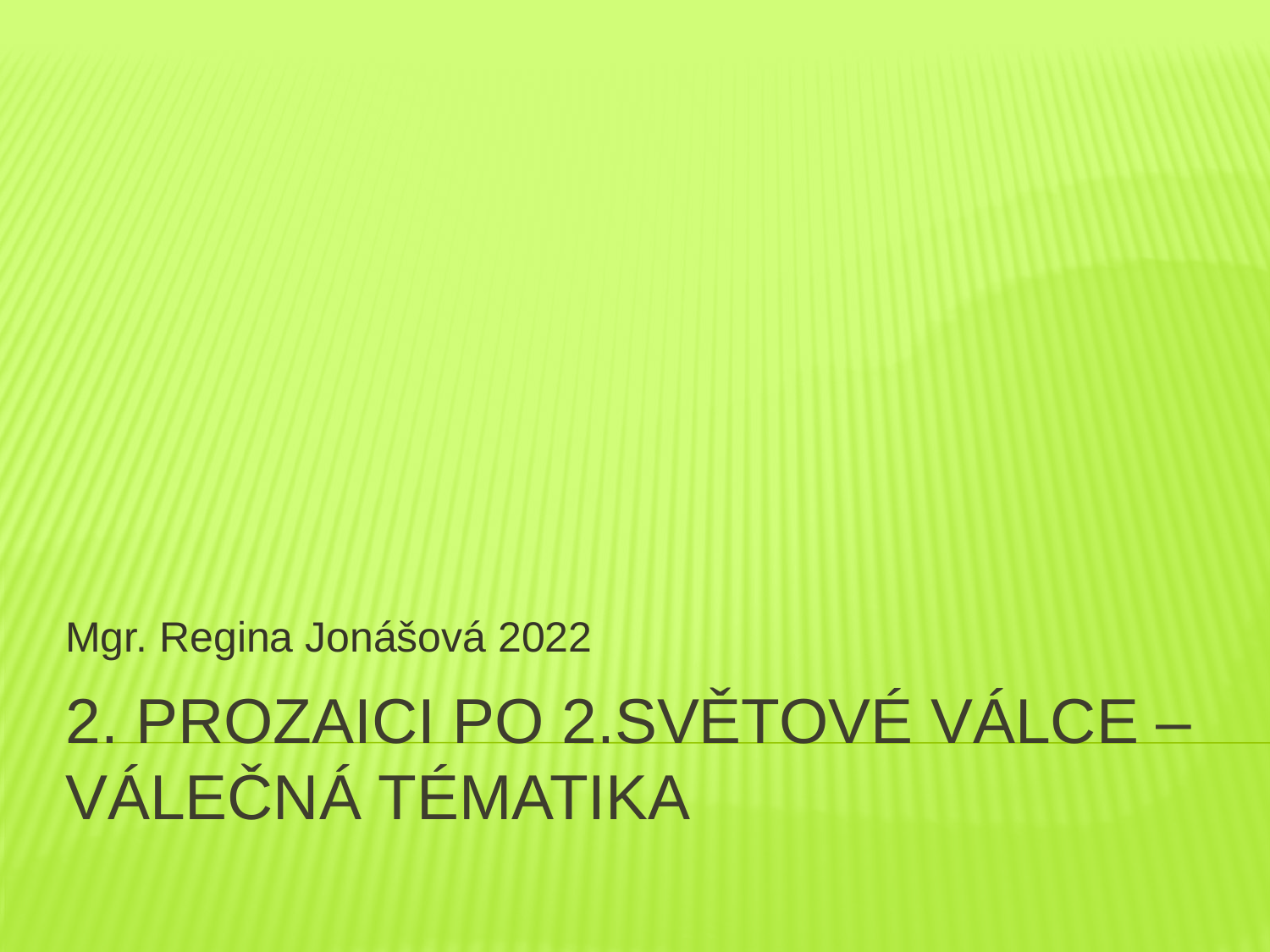

Mgr. Regina Jonášová 2022
# 2. Prozaici po 2.světové válce – válečná tématika